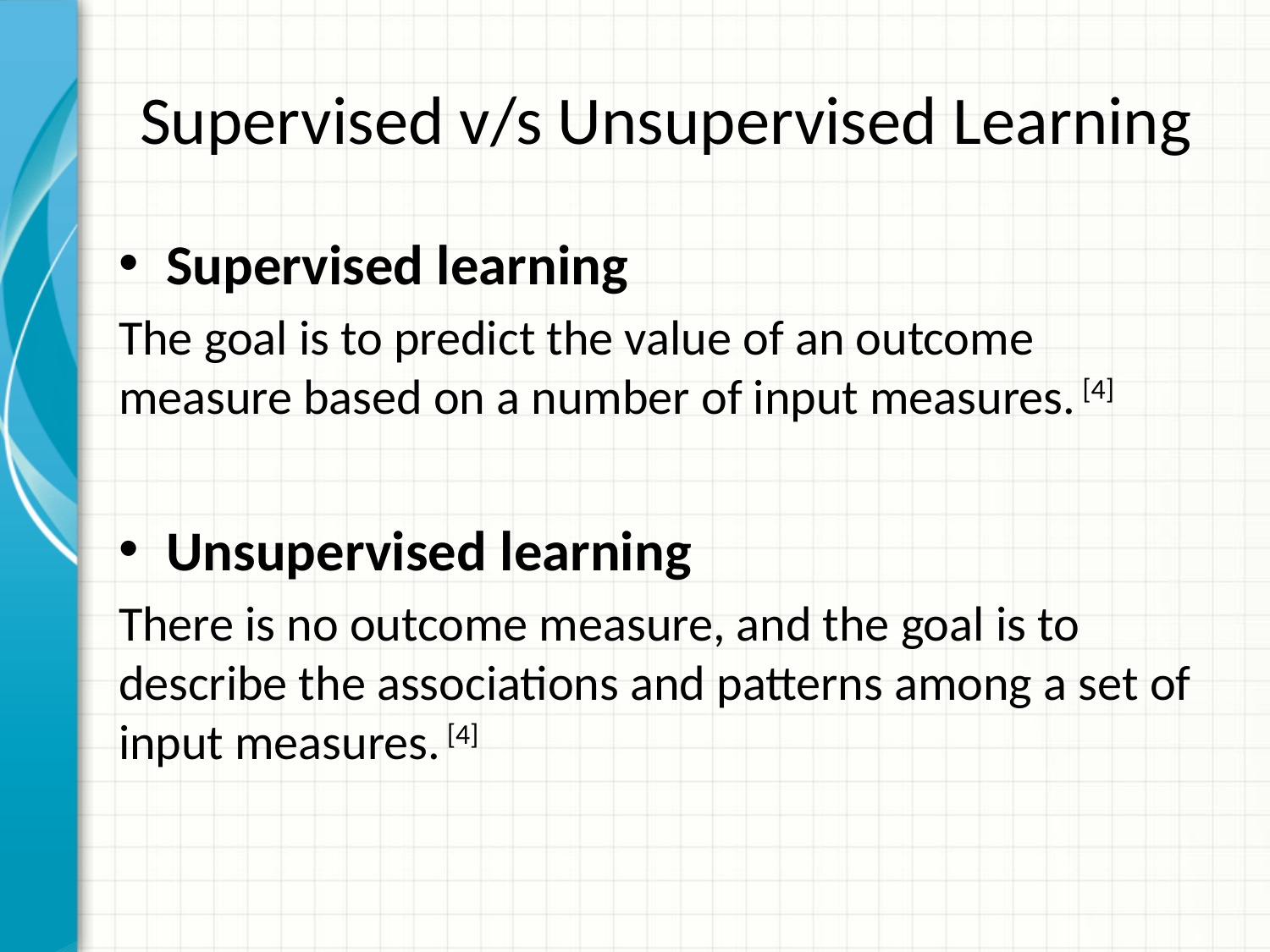

# Supervised v/s Unsupervised Learning
Supervised learning
The goal is to predict the value of an outcome measure based on a number of input measures. [4]

Unsupervised learning
There is no outcome measure, and the goal is to describe the associations and patterns among a set of input measures. [4]